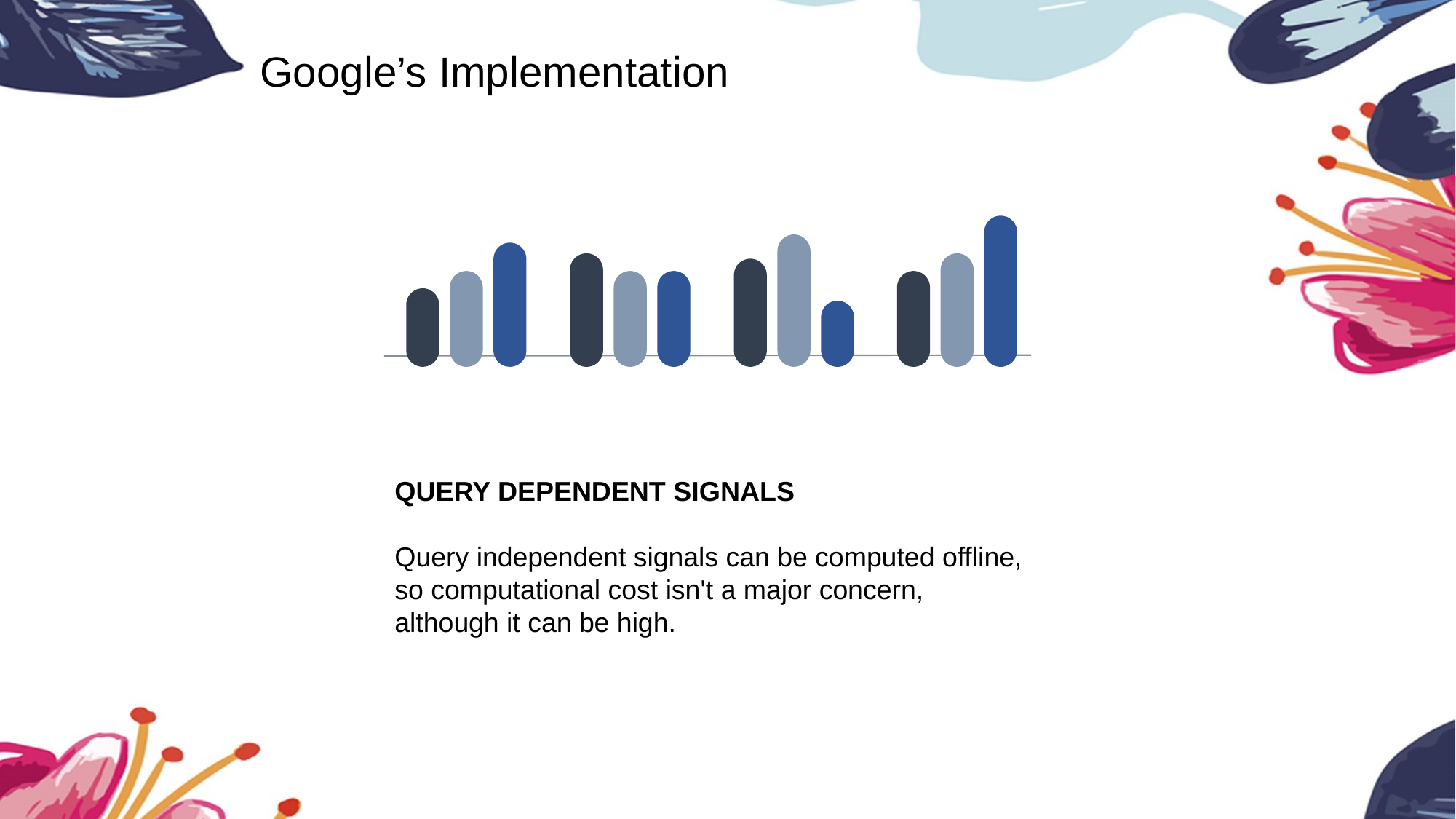

Google’s Implementation

QUERY DEPENDENT SIGNALS

Query independent signals can be computed offline, so computational cost isn't a major concern, although it can be high.